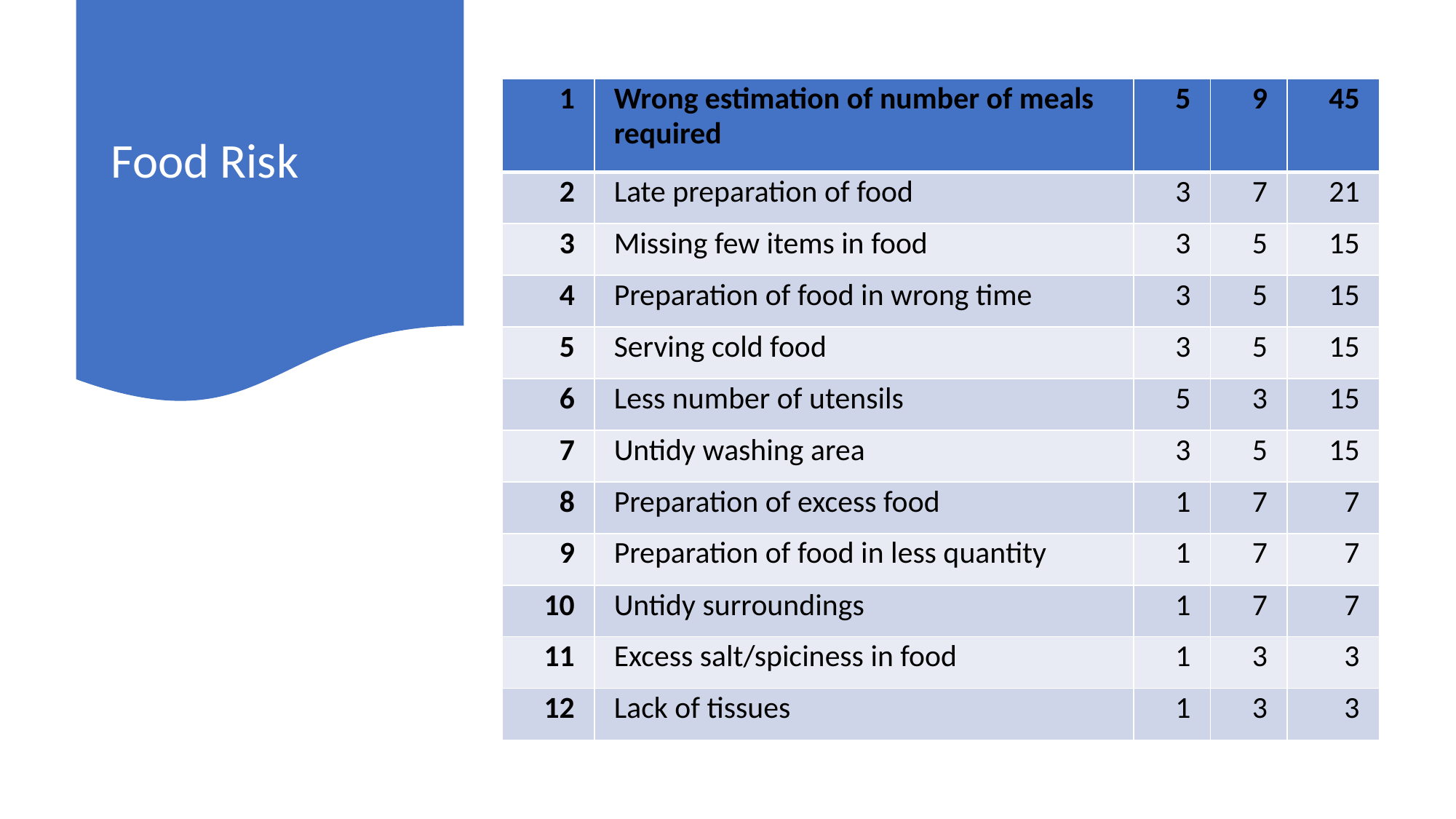

# Food Risk
| 1 | Wrong estimation of number of meals required | 5 | 9 | 45 |
| --- | --- | --- | --- | --- |
| 2 | Late preparation of food | 3 | 7 | 21 |
| 3 | Missing few items in food | 3 | 5 | 15 |
| 4 | Preparation of food in wrong time | 3 | 5 | 15 |
| 5 | Serving cold food | 3 | 5 | 15 |
| 6 | Less number of utensils | 5 | 3 | 15 |
| 7 | Untidy washing area | 3 | 5 | 15 |
| 8 | Preparation of excess food | 1 | 7 | 7 |
| 9 | Preparation of food in less quantity | 1 | 7 | 7 |
| 10 | Untidy surroundings | 1 | 7 | 7 |
| 11 | Excess salt/spiciness in food | 1 | 3 | 3 |
| 12 | Lack of tissues | 1 | 3 | 3 |